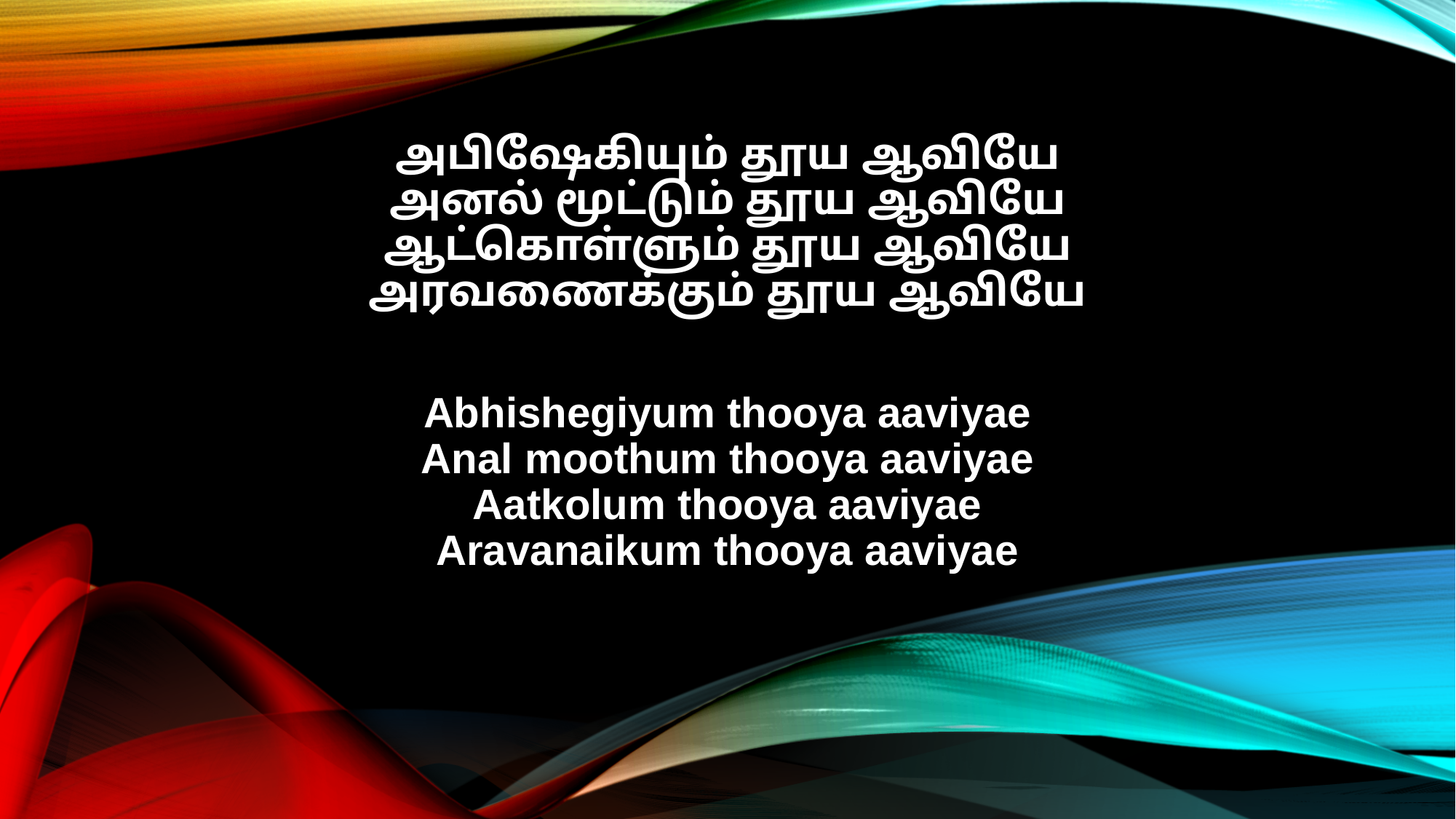

அபிஷேகியும் தூய ஆவியே
அனல் மூட்டும் தூய ஆவியே
ஆட்கொள்ளும் தூய ஆவியே
அரவணைக்கும் தூய ஆவியே

Abhishegiyum thooya aaviyae
Anal moothum thooya aaviyae
Aatkolum thooya aaviyae
Aravanaikum thooya aaviyae